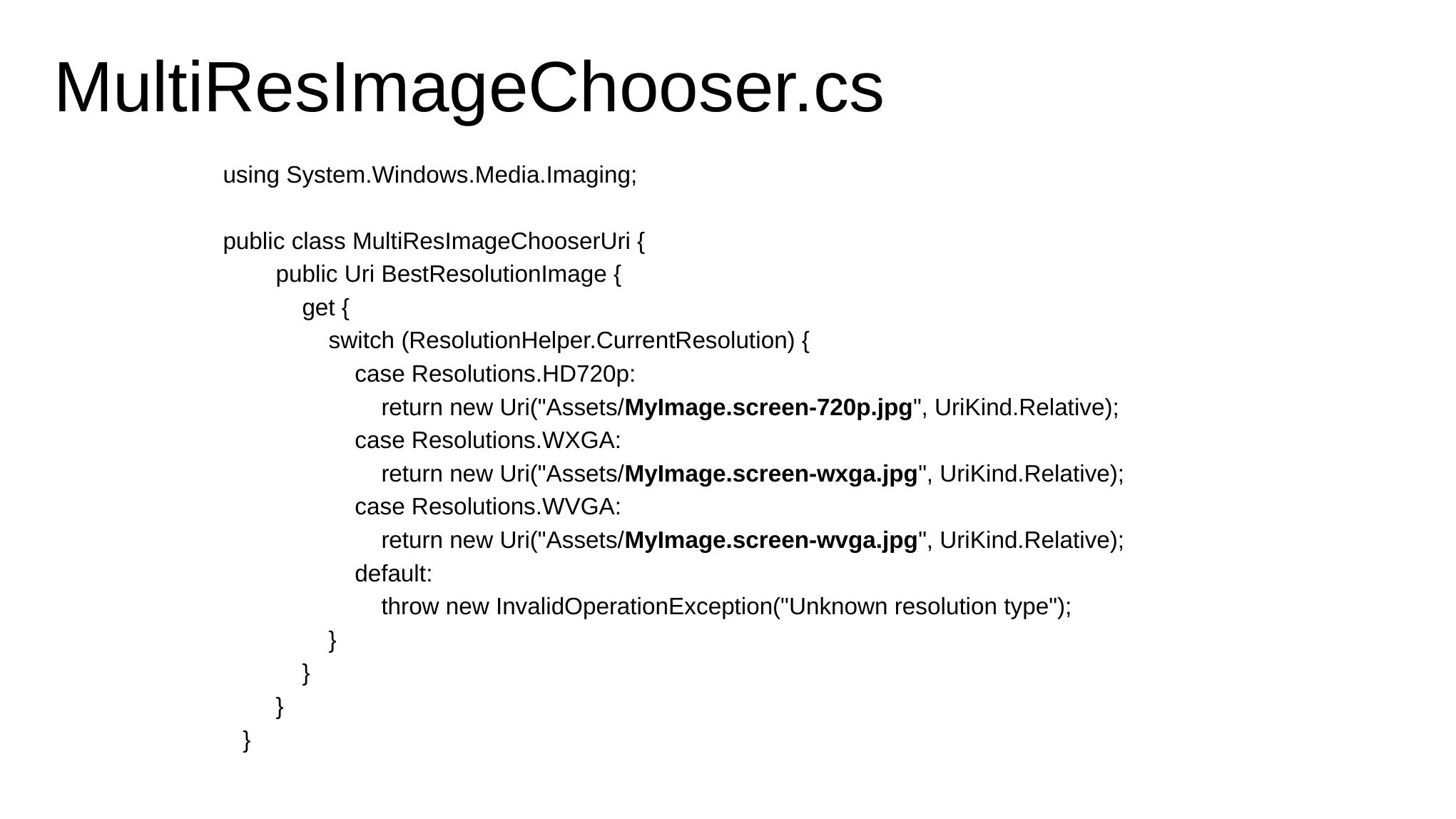

# MultiResImageChooser.cs
using System.Windows.Media.Imaging;

public class MultiResImageChooserUri {
        public Uri BestResolutionImage {
            get {
                switch (ResolutionHelper.CurrentResolution) {
                    case Resolutions.HD720p:
                        return new Uri("Assets/MyImage.screen-720p.jpg", UriKind.Relative);
                    case Resolutions.WXGA:
                        return new Uri("Assets/MyImage.screen-wxga.jpg", UriKind.Relative);
                    case Resolutions.WVGA:
                        return new Uri("Assets/MyImage.screen-wvga.jpg", UriKind.Relative);
                    default:
                        throw new InvalidOperationException("Unknown resolution type");
                }
            }
        }
   }